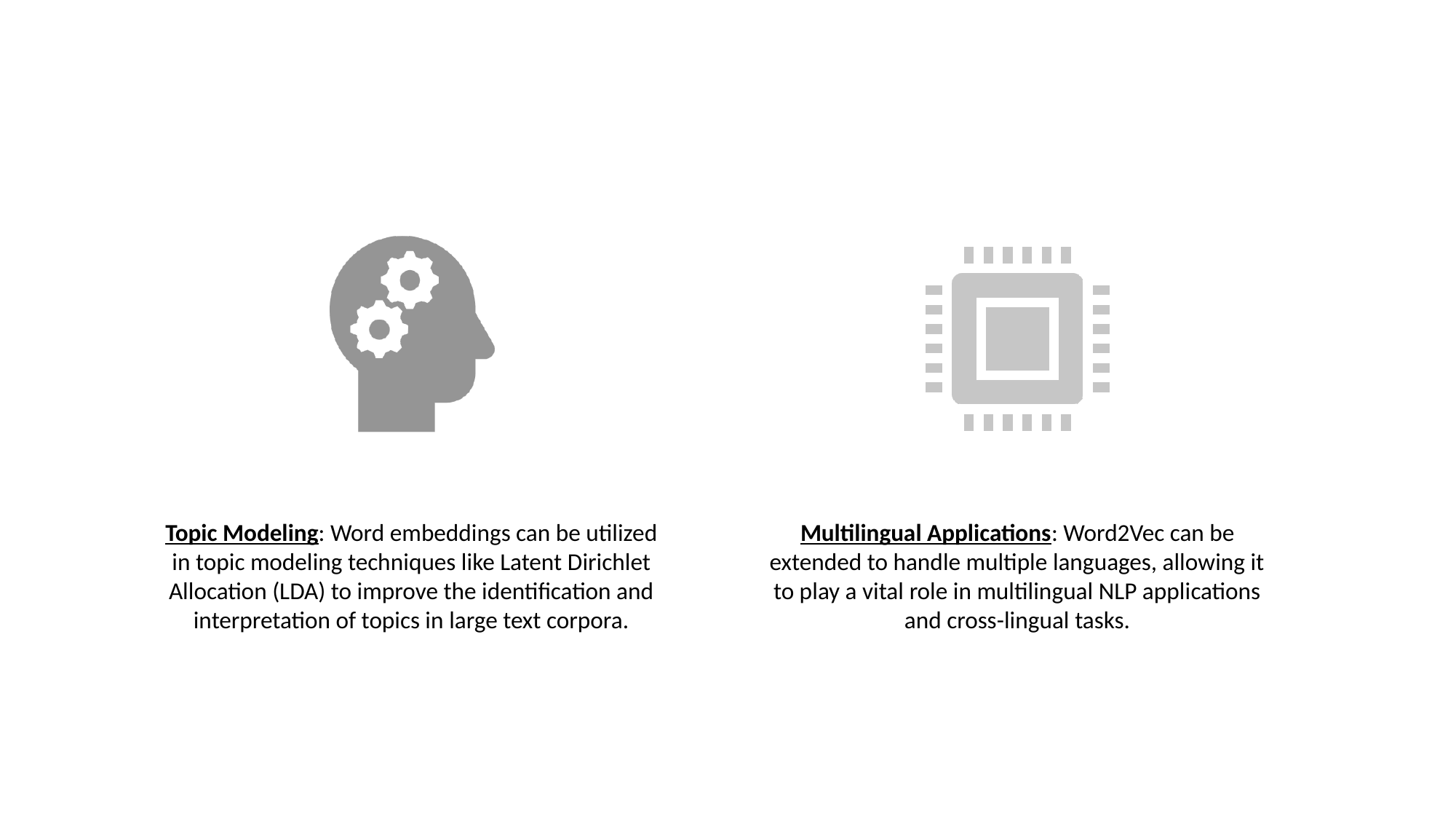

Topic Modeling: Word embeddings can be utilized in topic modeling techniques like Latent Dirichlet Allocation (LDA) to improve the identification and interpretation of topics in large text corpora.
Multilingual Applications: Word2Vec can be extended to handle multiple languages, allowing it to play a vital role in multilingual NLP applications and cross-lingual tasks.